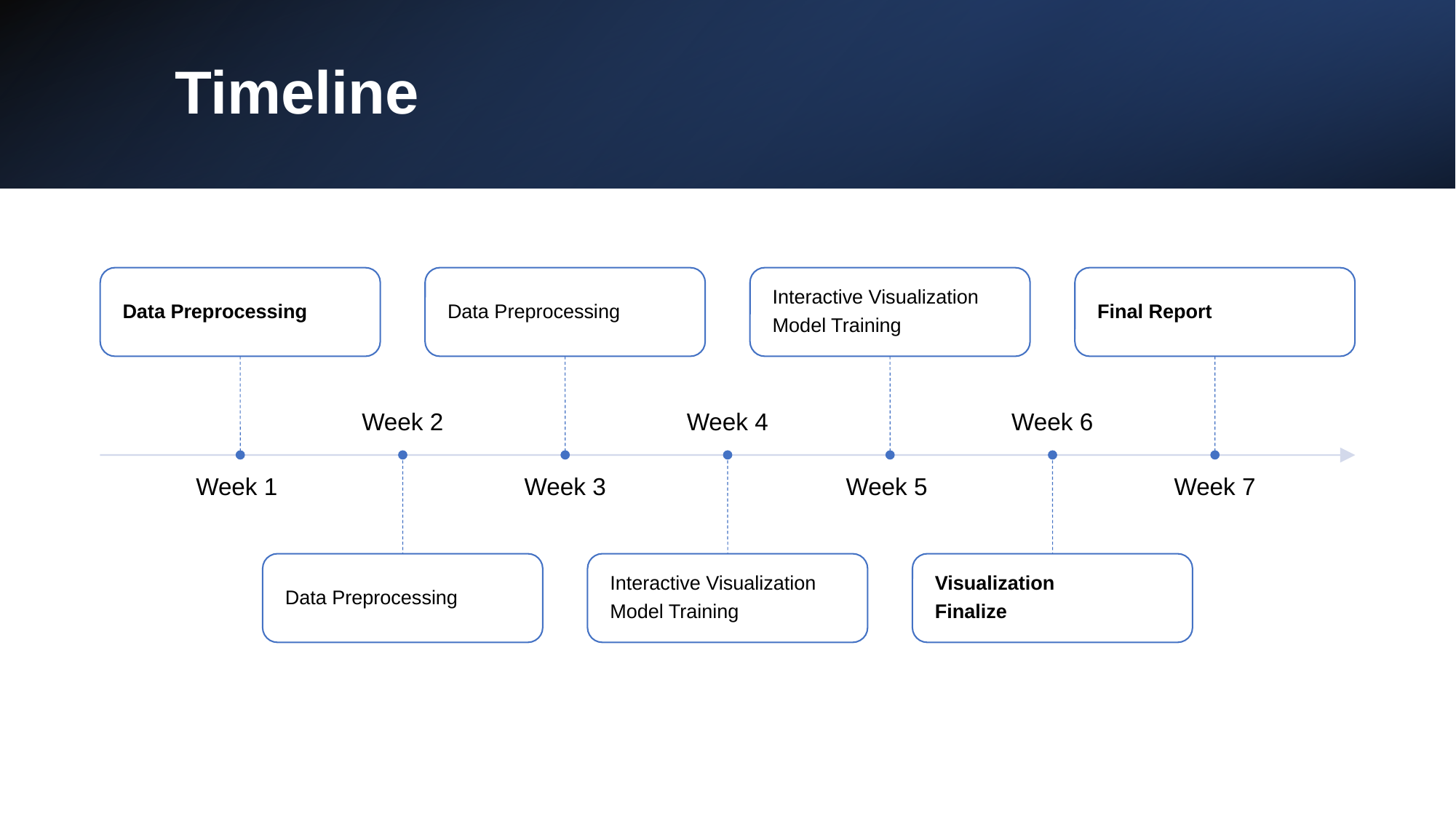

# Timeline
Week 1
Data Preprocessing
Week 2
Data Preprocessing
Week 3
Data Preprocessing
Week 4
Interactive Visualization
Model Training
Week 5
Interactive Visualization
Model Training
Week 6
Visualization
Finalize
Week 7
Final Report